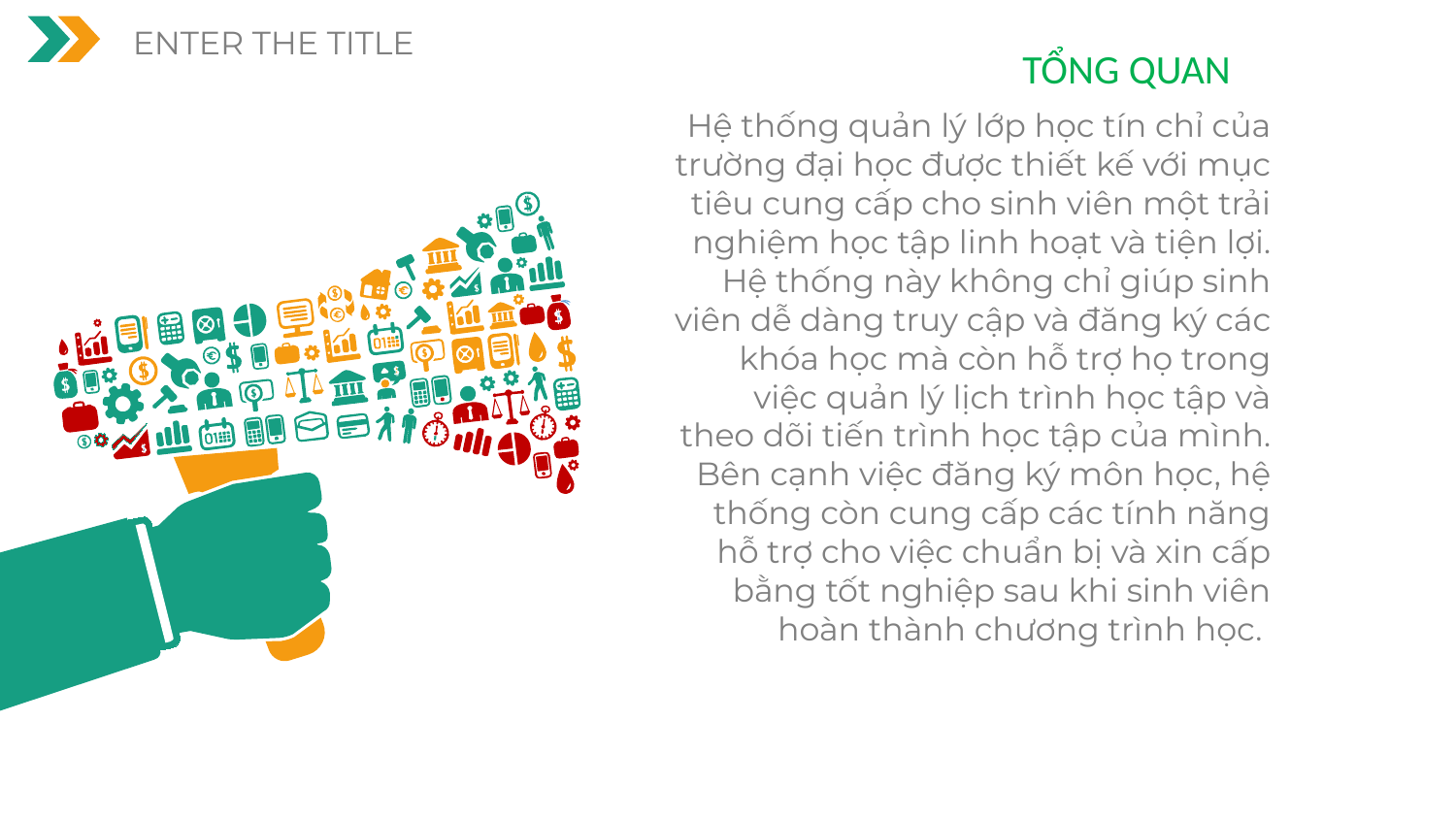

TỔNG QUAN
Hệ thống quản lý lớp học tín chỉ của trường đại học được thiết kế với mục tiêu cung cấp cho sinh viên một trải nghiệm học tập linh hoạt và tiện lợi. Hệ thống này không chỉ giúp sinh viên dễ dàng truy cập và đăng ký các khóa học mà còn hỗ trợ họ trong việc quản lý lịch trình học tập và theo dõi tiến trình học tập của mình. Bên cạnh việc đăng ký môn học, hệ thống còn cung cấp các tính năng hỗ trợ cho việc chuẩn bị và xin cấp bằng tốt nghiệp sau khi sinh viên hoàn thành chương trình học.